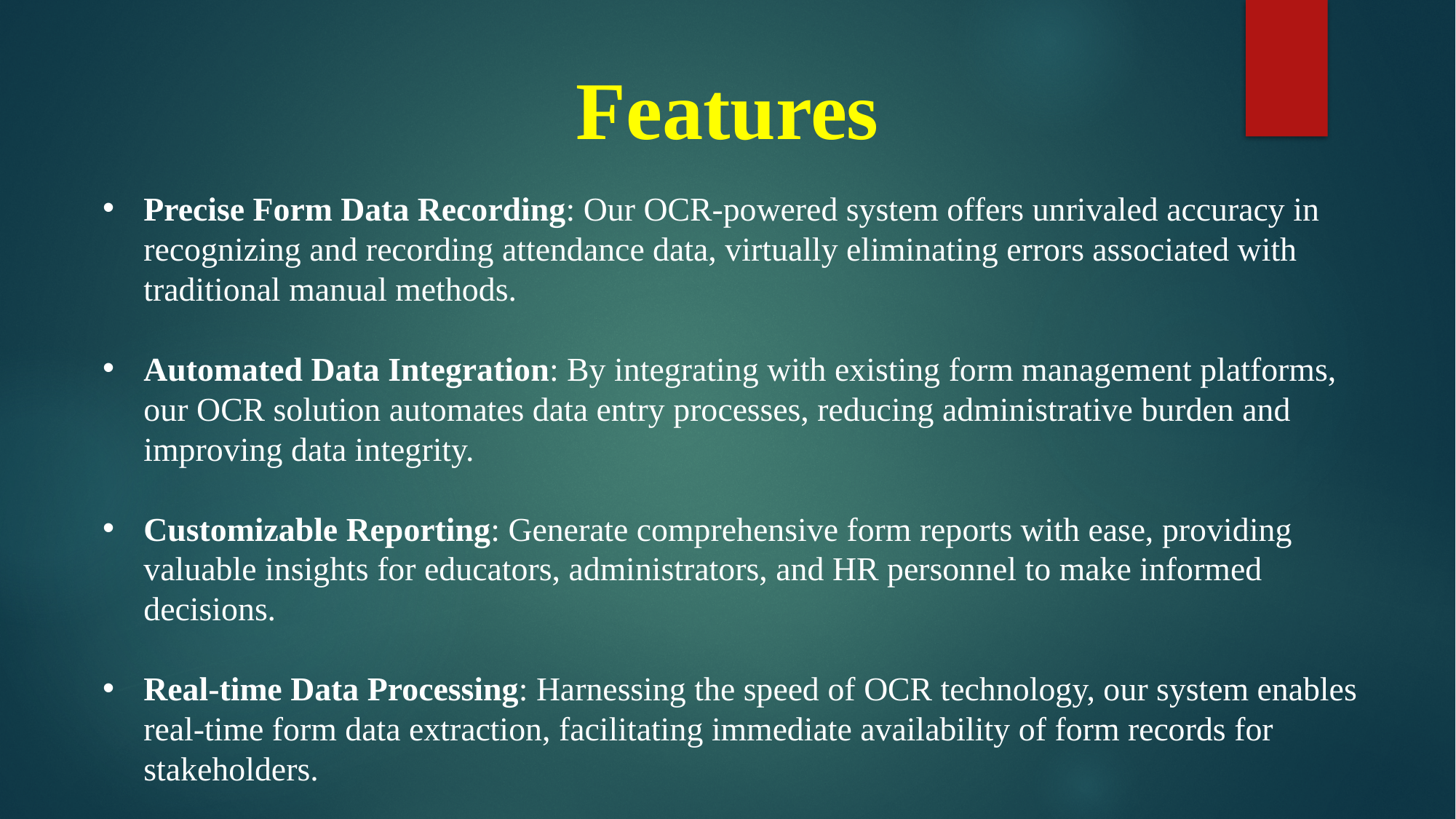

Features
Precise Form Data Recording: Our OCR-powered system offers unrivaled accuracy in recognizing and recording attendance data, virtually eliminating errors associated with traditional manual methods.

Automated Data Integration: By integrating with existing form management platforms, our OCR solution automates data entry processes, reducing administrative burden and improving data integrity.

Customizable Reporting: Generate comprehensive form reports with ease, providing valuable insights for educators, administrators, and HR personnel to make informed decisions.

Real-time Data Processing: Harnessing the speed of OCR technology, our system enables real-time form data extraction, facilitating immediate availability of form records for stakeholders.